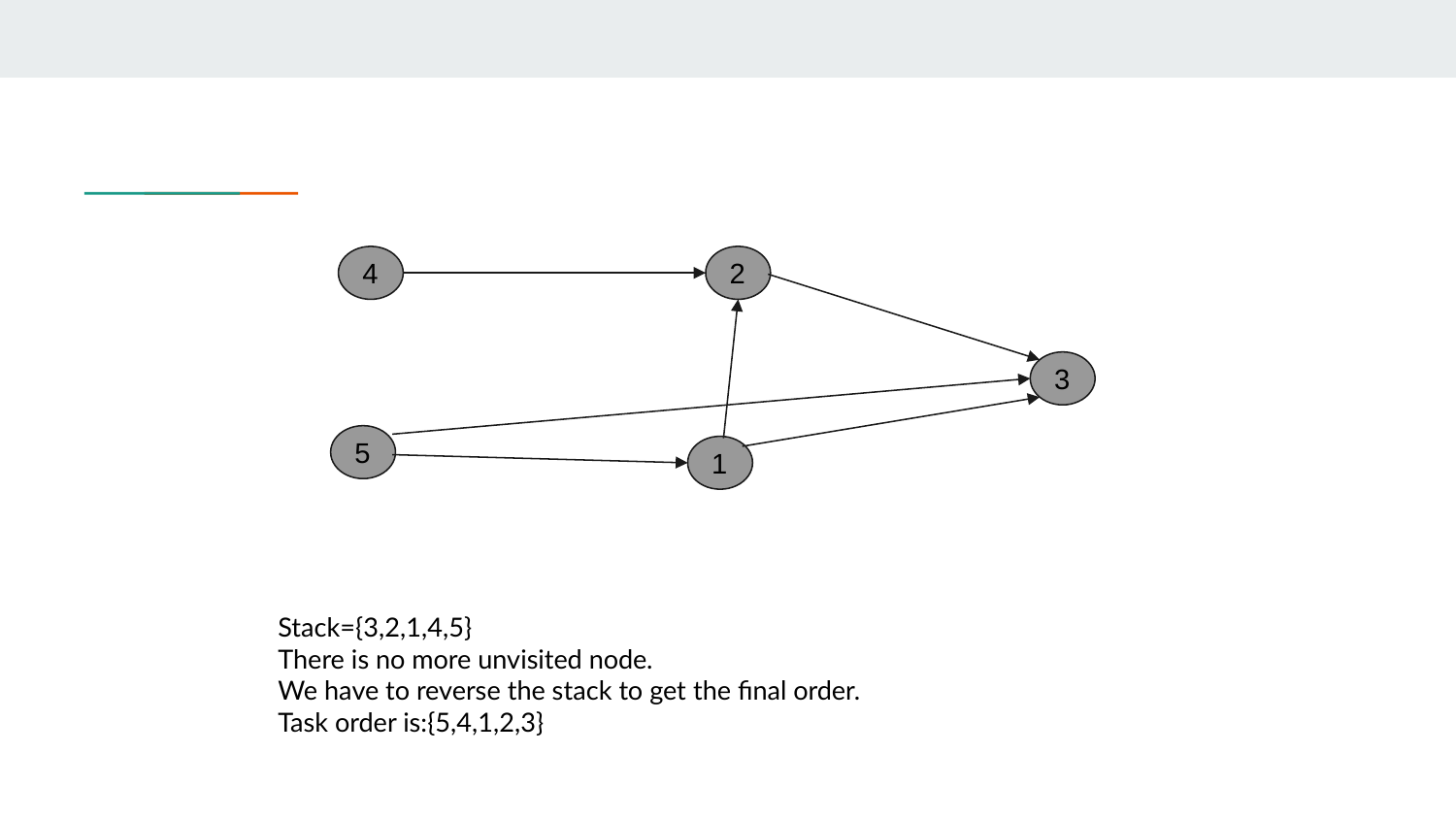

4
2
3
5
1
Stack={3,2,1,4,5}
There is no more unvisited node.
We have to reverse the stack to get the final order.
Task order is:{5,4,1,2,3}